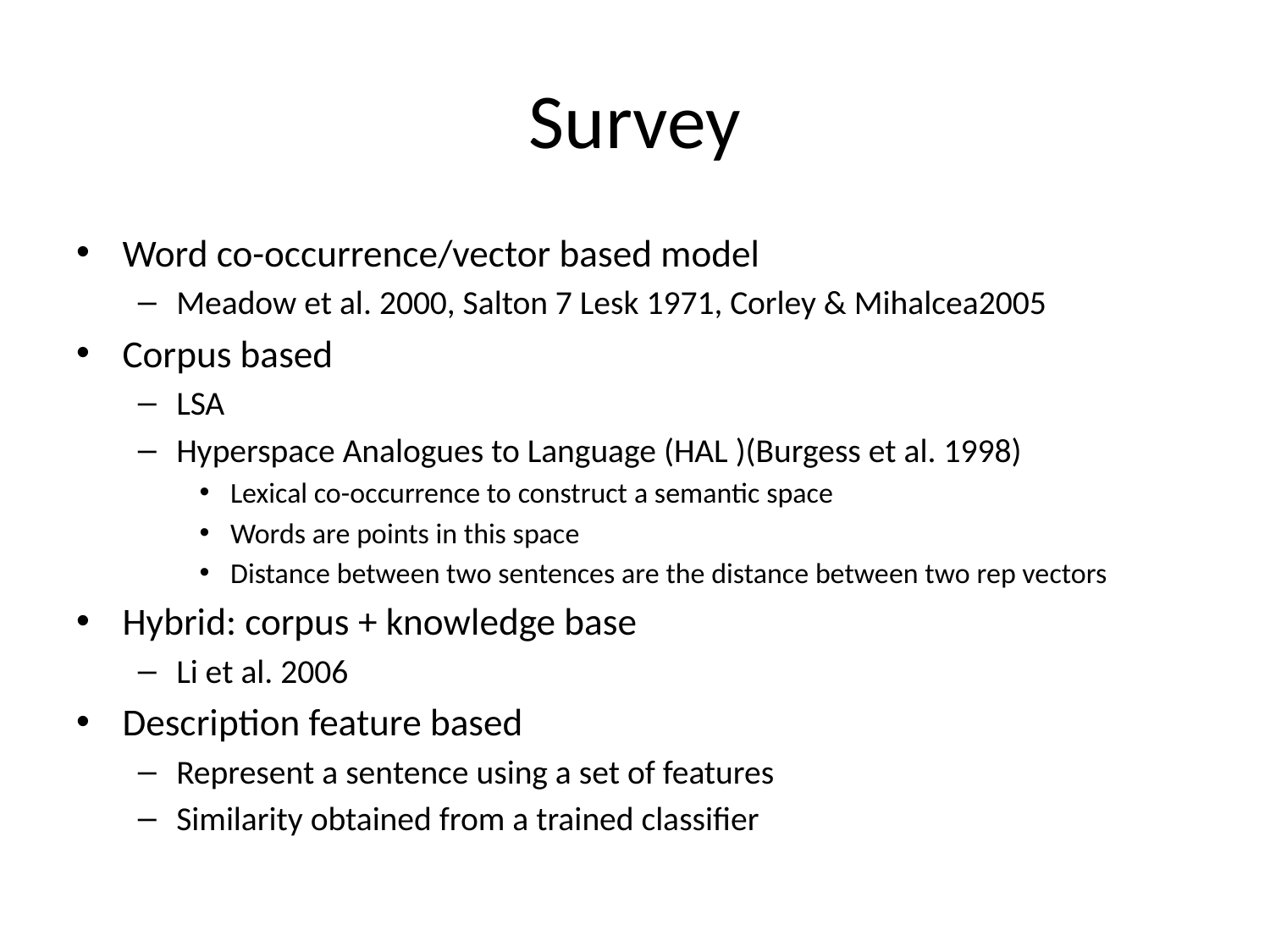

# Survey
Word co-occurrence/vector based model
Meadow et al. 2000, Salton 7 Lesk 1971, Corley & Mihalcea2005
Corpus based
LSA
Hyperspace Analogues to Language (HAL )(Burgess et al. 1998)
Lexical co-occurrence to construct a semantic space
Words are points in this space
Distance between two sentences are the distance between two rep vectors
Hybrid: corpus + knowledge base
Li et al. 2006
Description feature based
Represent a sentence using a set of features
Similarity obtained from a trained classifier